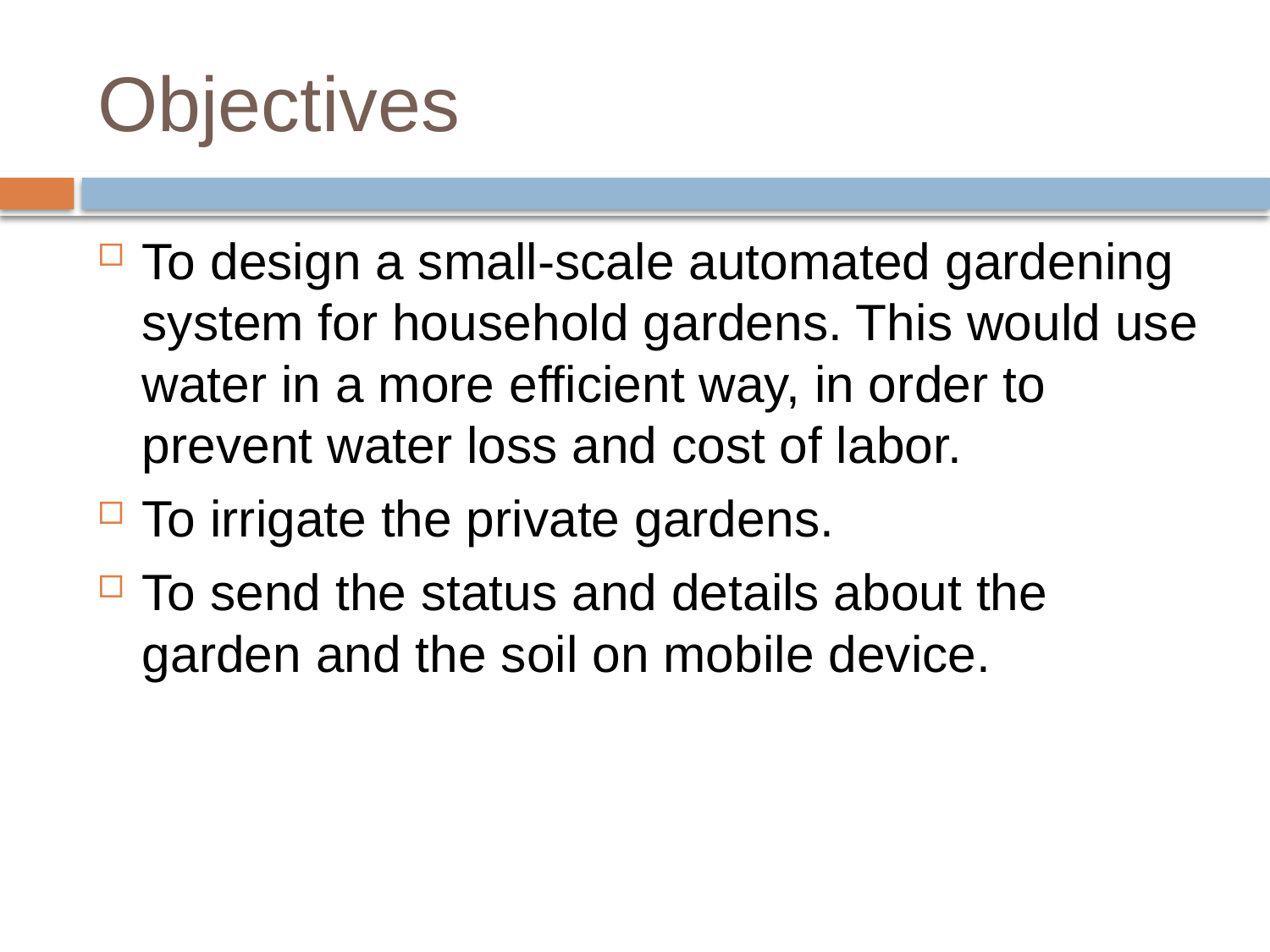

# Objectives
To design a small-scale automated gardening system for household gardens. This would use water in a more efficient way, in order to prevent water loss and cost of labor.
To irrigate the private gardens.
To send the status and details about the garden and the soil on mobile device.